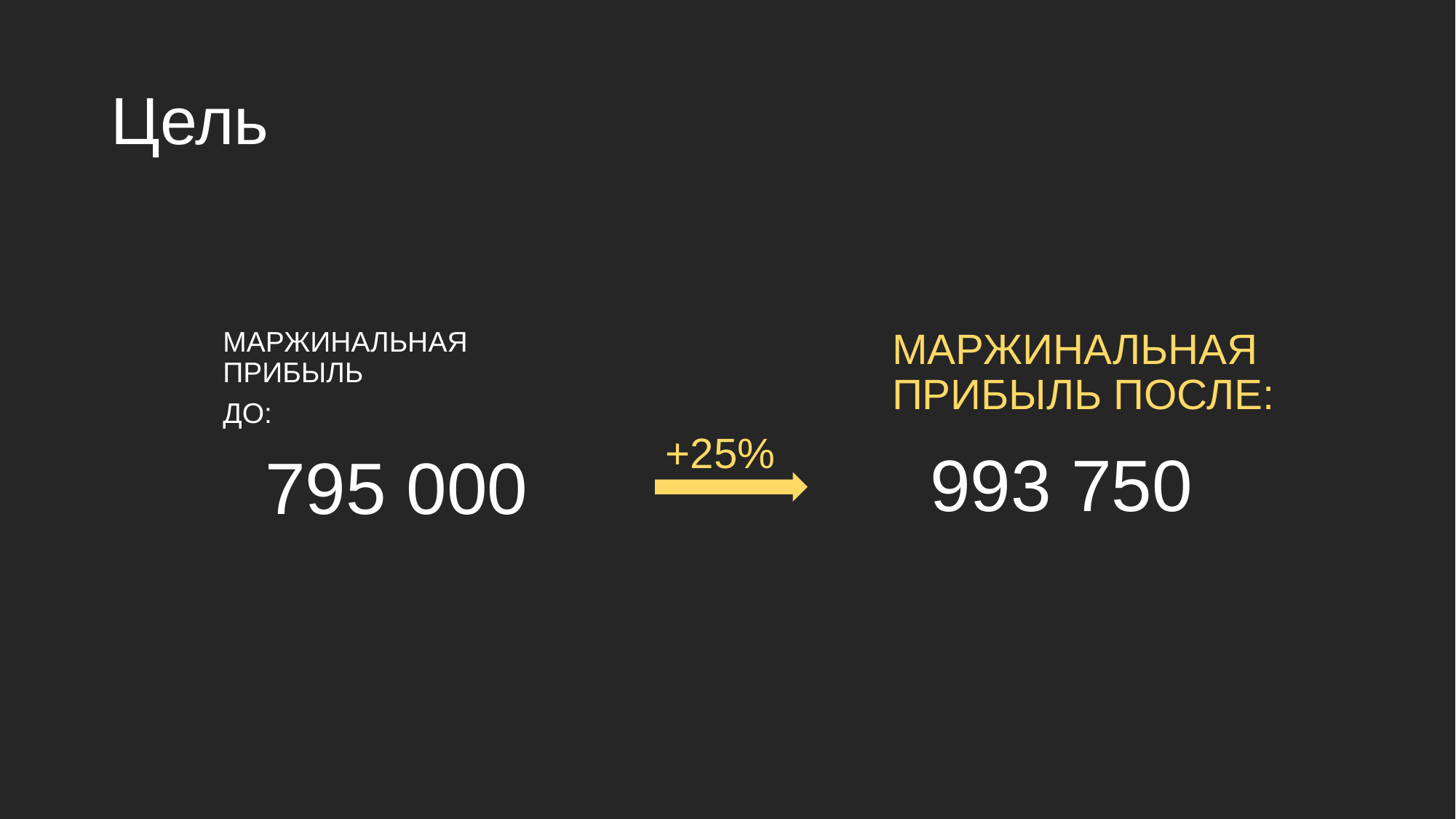

# Цель
МАРЖИНАЛЬНАЯ ПРИБЫЛЬ
ДО:
МАРЖИНАЛЬНАЯ ПРИБЫЛЬ ПОСЛЕ:
+25%
993 750
795 000